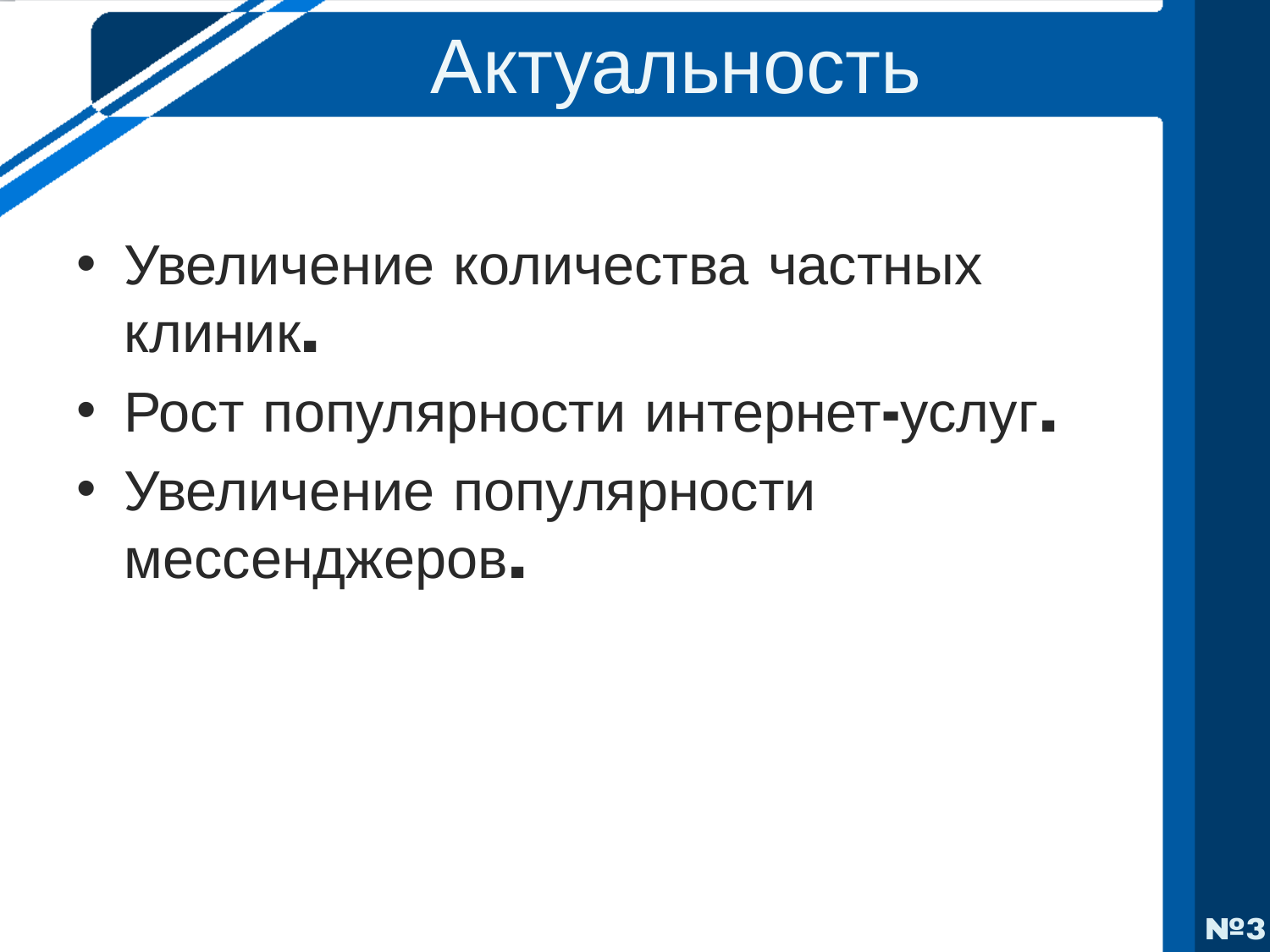

# Актуальность
Увеличение количества частных клиник.
Рост популярности интернет-услуг.
Увеличение популярности мессенджеров.
№3